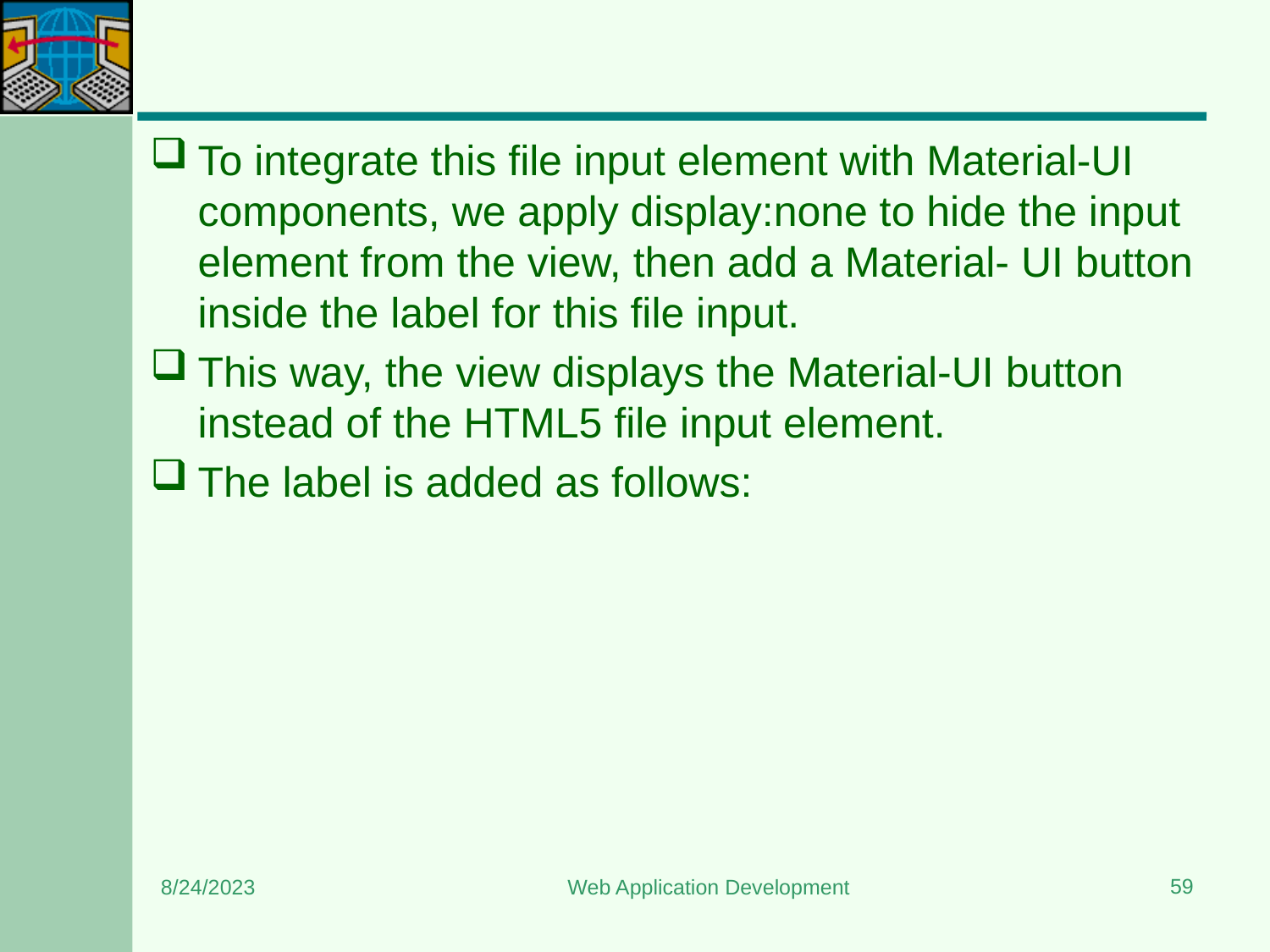

#
To integrate this file input element with Material-UI components, we apply display:none to hide the input element from the view, then add a Material- UI button inside the label for this file input.
This way, the view displays the Material-UI button instead of the HTML5 file input element.
The label is added as follows:
59
8/24/2023
Web Application Development